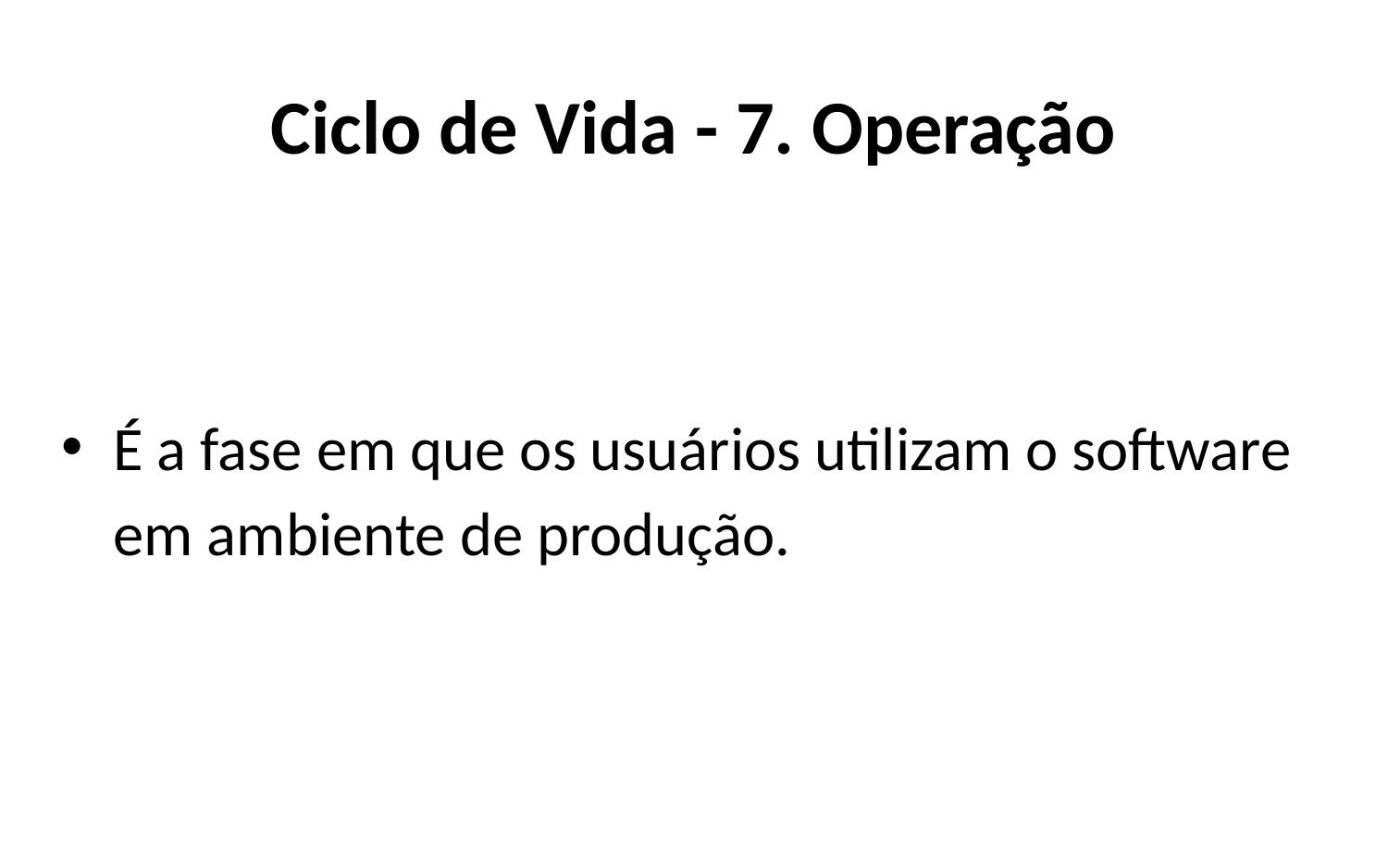

# Ciclo de Vida - 7. Operação
É a fase em que os usuários utilizam o software em ambiente de produção.